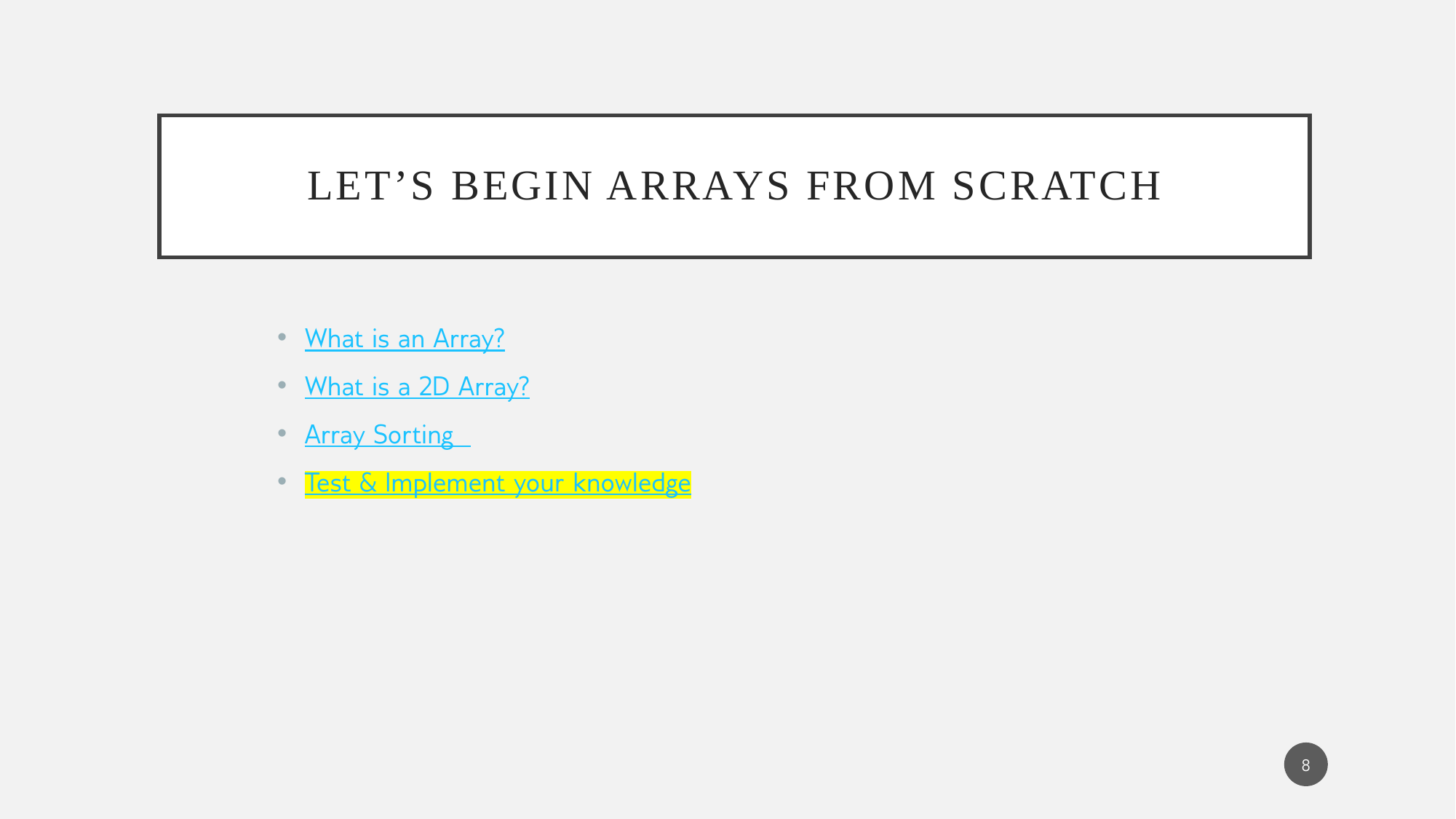

# Let’s Begin ARRAYS from scratch
What is an Array?
What is a 2D Array?
Array Sorting
Test & Implement your knowledge

8